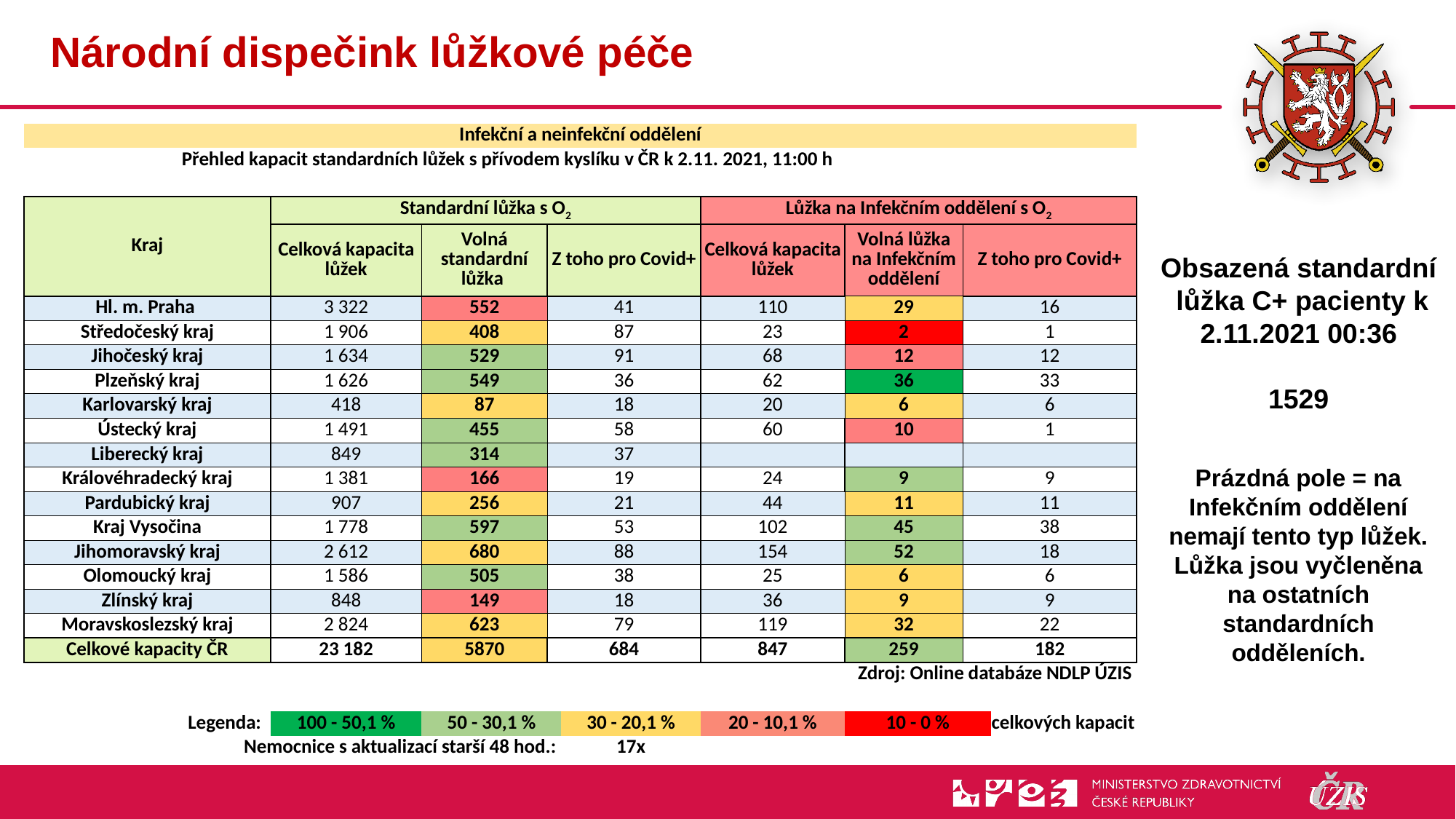

# Národní dispečink lůžkové péče
| Infekční a neinfekční oddělení |  |  |  |  |  |  |  |  |
| --- | --- | --- | --- | --- | --- | --- | --- | --- |
| Přehled kapacit standardních lůžek s přívodem kyslíku v ČR k 2.11. 2021, 11:00 h |  |  |  |  |  |  |  |  |
|  |  |  |  |  |  |  |  |  |
| Kraj | Standardní lůžka s O2 |  |  |  | Lůžka na Infekčním oddělení s O2 |  |  |  |
|  | Celková kapacita lůžek | Volná standardní lůžka | Z toho pro Covid+ |  | Celková kapacita lůžek | Volná lůžka na Infekčním oddělení | Z toho pro Covid+ |  |
| Hl. m. Praha | 3 322 | 552 | 41 |  | 110 | 29 | 16 |  |
| Středočeský kraj | 1 906 | 408 | 87 |  | 23 | 2 | 1 |  |
| Jihočeský kraj | 1 634 | 529 | 91 |  | 68 | 12 | 12 |  |
| Plzeňský kraj | 1 626 | 549 | 36 |  | 62 | 36 | 33 |  |
| Karlovarský kraj | 418 | 87 | 18 |  | 20 | 6 | 6 |  |
| Ústecký kraj | 1 491 | 455 | 58 |  | 60 | 10 | 1 |  |
| Liberecký kraj | 849 | 314 | 37 |  |  |  |  |  |
| Královéhradecký kraj | 1 381 | 166 | 19 |  | 24 | 9 | 9 |  |
| Pardubický kraj | 907 | 256 | 21 |  | 44 | 11 | 11 |  |
| Kraj Vysočina | 1 778 | 597 | 53 |  | 102 | 45 | 38 |  |
| Jihomoravský kraj | 2 612 | 680 | 88 |  | 154 | 52 | 18 |  |
| Olomoucký kraj | 1 586 | 505 | 38 |  | 25 | 6 | 6 |  |
| Zlínský kraj | 848 | 149 | 18 |  | 36 | 9 | 9 |  |
| Moravskoslezský kraj | 2 824 | 623 | 79 |  | 119 | 32 | 22 |  |
| Celkové kapacity ČR | 23 182 | 5870 | 684 |  | 847 | 259 | 182 |  |
| Zdroj: Online databáze NDLP ÚZIS |  |  |  |  |  |  |  |  |
|  |  |  |  |  |  |  |  |  |
| Legenda: | 100 - 50,1 % | 50 - 30,1 % |  | 30 - 20,1 % | 20 - 10,1 % | 10 - 0 % |  | celkových kapacit |
| Nemocnice s aktualizací starší 48 hod.: |  |  |  | 17x |  |  |  |  |
Obsazená standardní
 lůžka C+ pacienty k 2.11.2021 00:36

1529

Prázdná pole = na Infekčním oddělení nemají tento typ lůžek. Lůžka jsou vyčleněna na ostatních standardních odděleních.